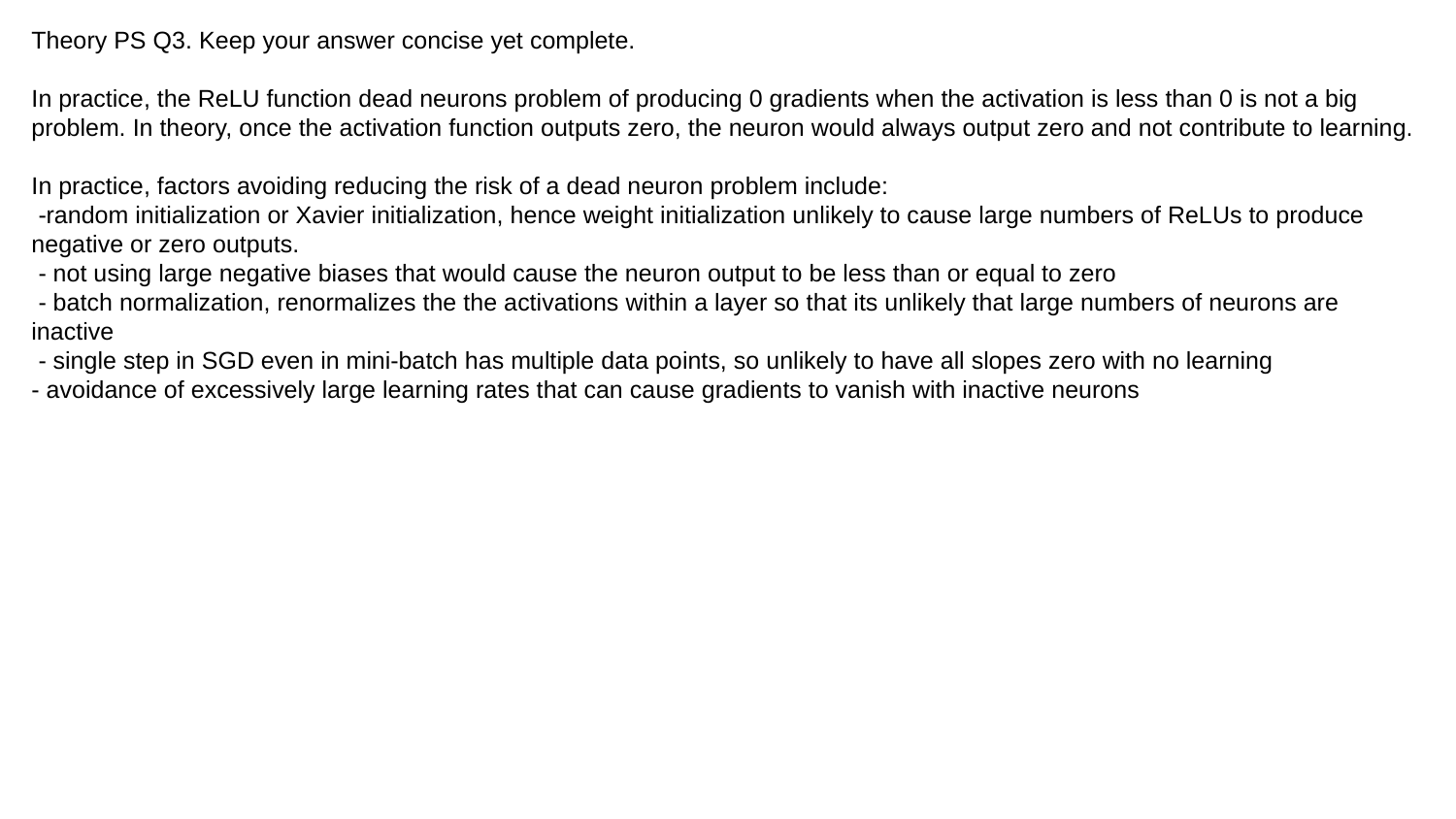

# Theory PS Q3. Keep your answer concise yet complete. In practice, the ReLU function dead neurons problem of producing 0 gradients when the activation is less than 0 is not a big problem. In theory, once the activation function outputs zero, the neuron would always output zero and not contribute to learning. In practice, factors avoiding reducing the risk of a dead neuron problem include: -random initialization or Xavier initialization, hence weight initialization unlikely to cause large numbers of ReLUs to produce negative or zero outputs. - not using large negative biases that would cause the neuron output to be less than or equal to zero - batch normalization, renormalizes the the activations within a layer so that its unlikely that large numbers of neurons are inactive - single step in SGD even in mini-batch has multiple data points, so unlikely to have all slopes zero with no learning - avoidance of excessively large learning rates that can cause gradients to vanish with inactive neurons